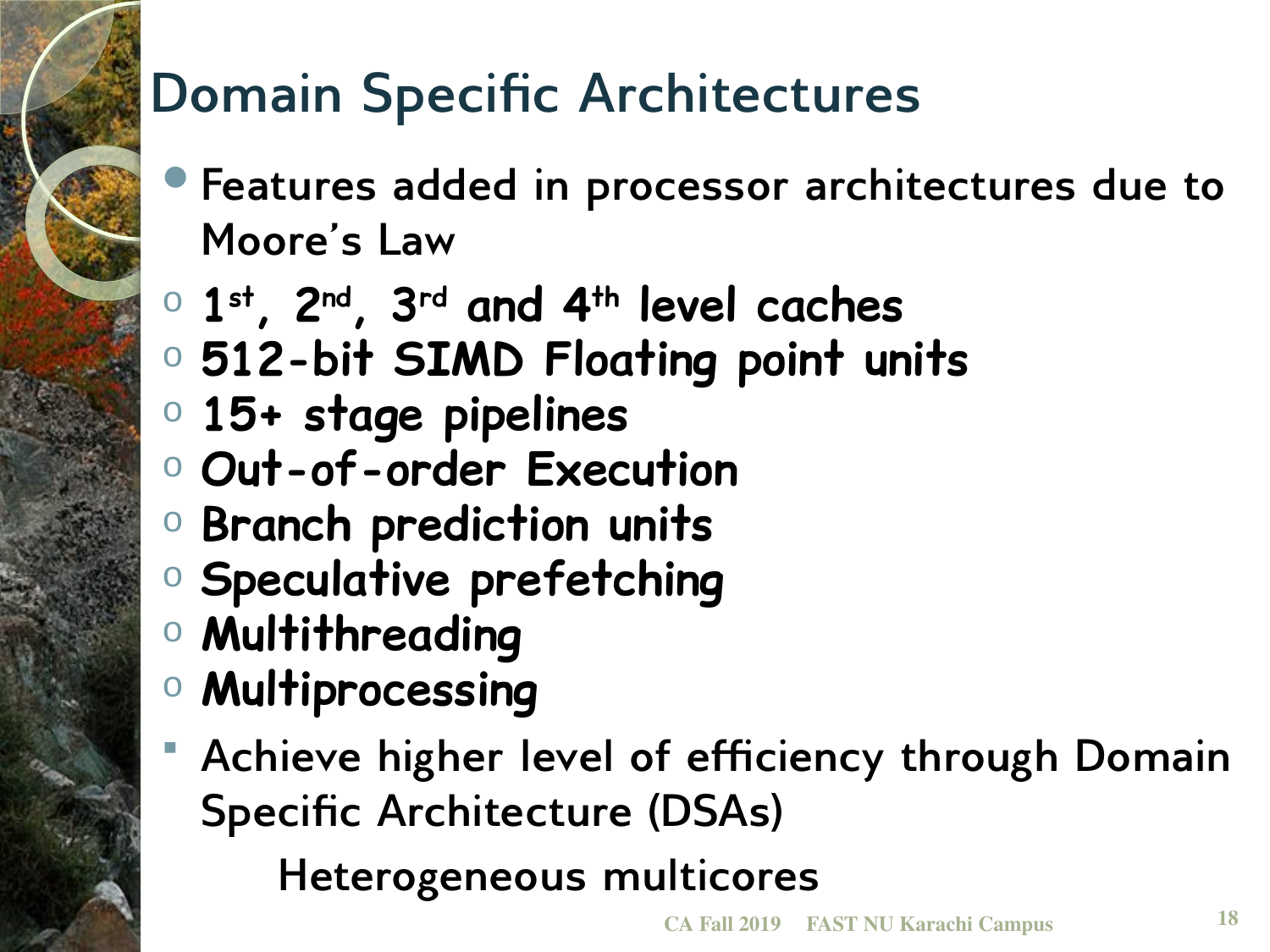

# Domain Specific Architectures
Features added in processor architectures due to Moore’s Law
1st, 2nd, 3rd and 4th level caches
512-bit SIMD Floating point units
15+ stage pipelines
Out-of-order Execution
Branch prediction units
Speculative prefetching
Multithreading
Multiprocessing
Achieve higher level of efficiency through Domain Specific Architecture (DSAs)
Heterogeneous multicores
CA Fall 2019
FAST NU Karachi Campus
18